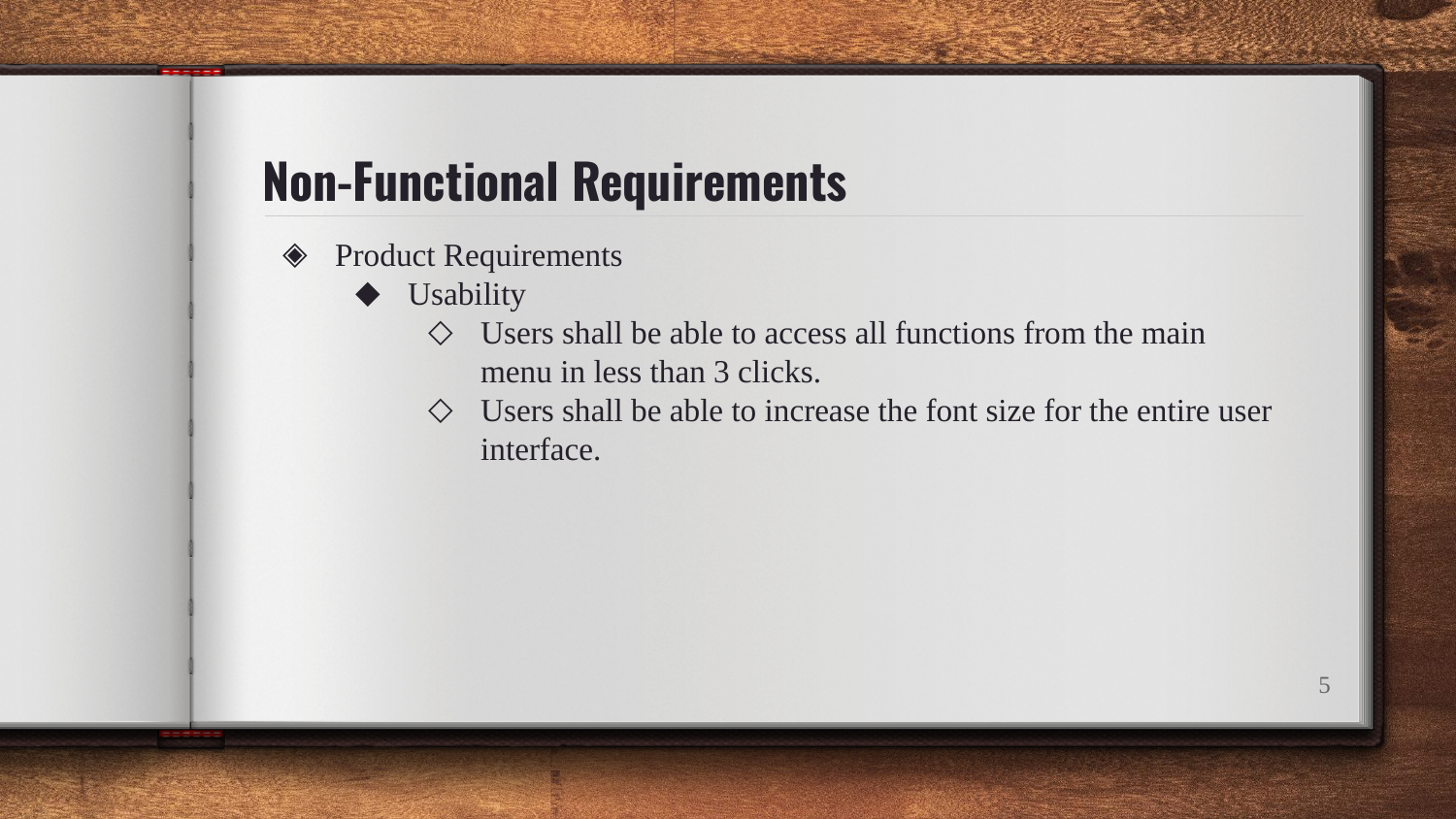

# Non-Functional Requirements
Product Requirements
Usability
Users shall be able to access all functions from the main menu in less than 3 clicks.
Users shall be able to increase the font size for the entire user interface.
5